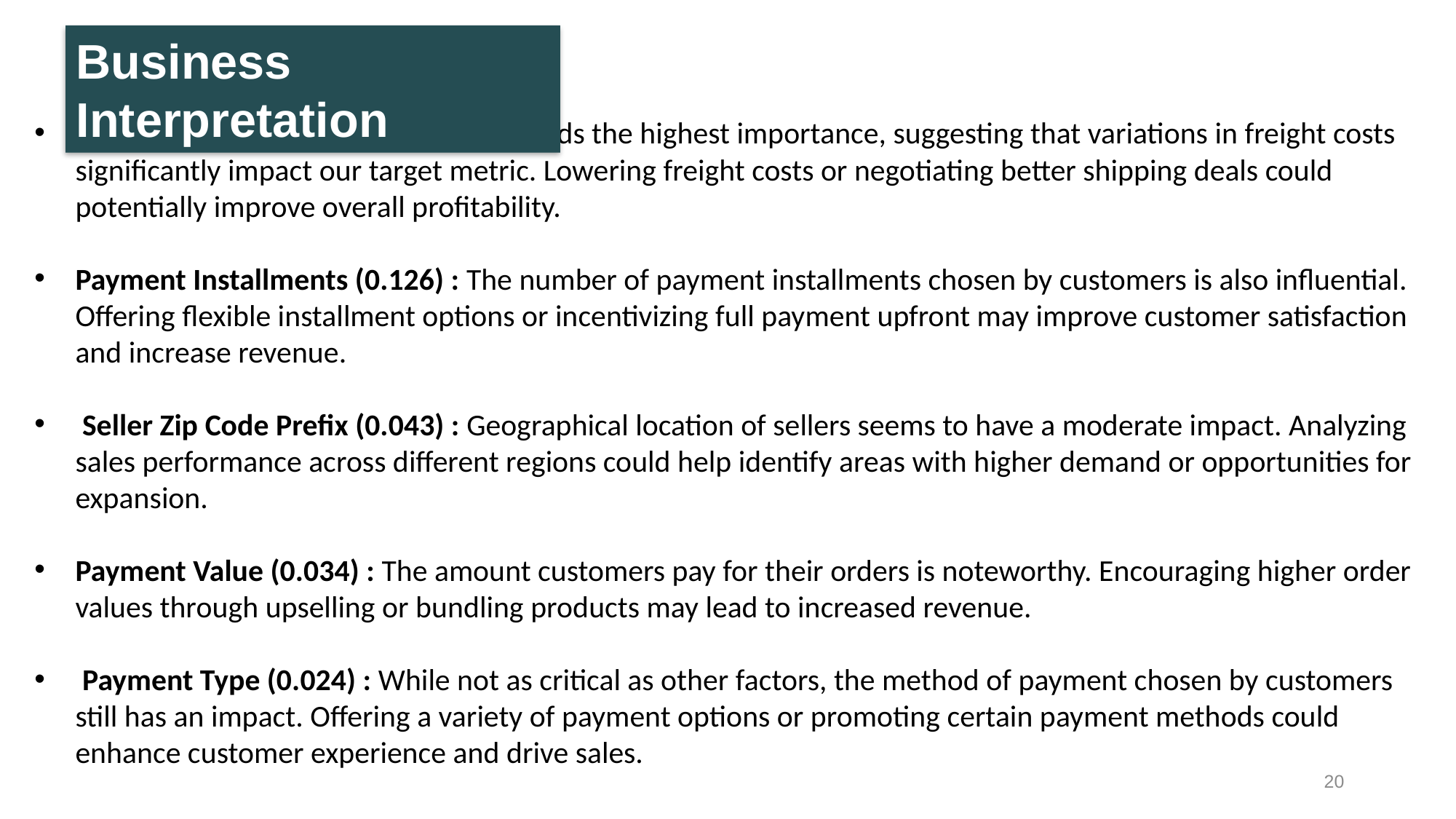

Business Interpretation
 Freight Value (0.647) : This feature holds the highest importance, suggesting that variations in freight costs significantly impact our target metric. Lowering freight costs or negotiating better shipping deals could potentially improve overall profitability.

Payment Installments (0.126) : The number of payment installments chosen by customers is also influential. Offering flexible installment options or incentivizing full payment upfront may improve customer satisfaction and increase revenue.

 Seller Zip Code Prefix (0.043) : Geographical location of sellers seems to have a moderate impact. Analyzing sales performance across different regions could help identify areas with higher demand or opportunities for expansion.

Payment Value (0.034) : The amount customers pay for their orders is noteworthy. Encouraging higher order values through upselling or bundling products may lead to increased revenue.

 Payment Type (0.024) : While not as critical as other factors, the method of payment chosen by customers still has an impact. Offering a variety of payment options or promoting certain payment methods could enhance customer experience and drive sales.
20